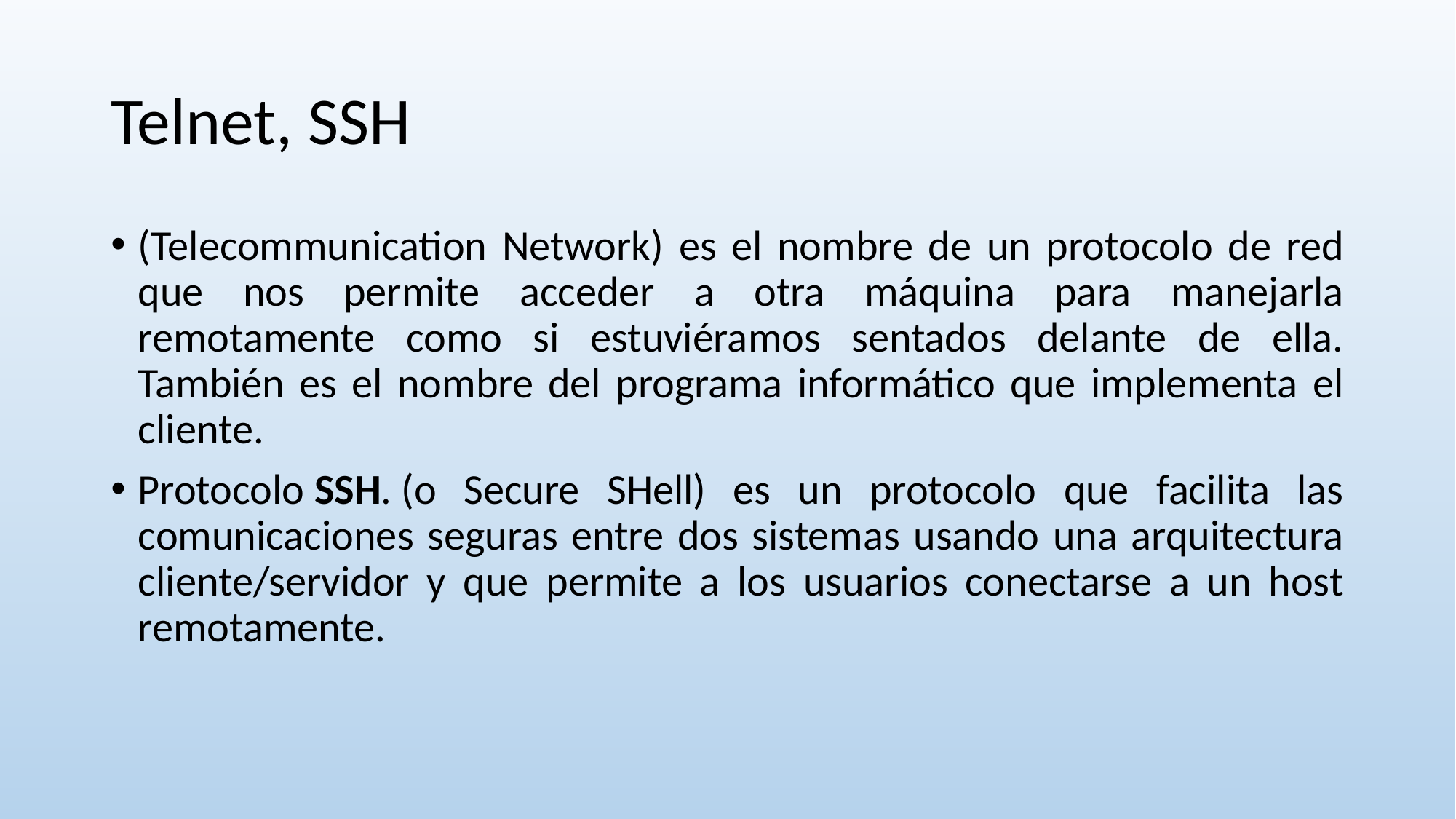

# Telnet, SSH
(Telecommunication Network​) es el nombre de un protocolo de red que nos permite acceder a otra máquina para manejarla remotamente como si estuviéramos sentados delante de ella. También es el nombre del programa informático que implementa el cliente.
Protocolo SSH. (o Secure SHell) es un protocolo que facilita las comunicaciones seguras entre dos sistemas usando una arquitectura cliente/servidor y que permite a los usuarios conectarse a un host remotamente.